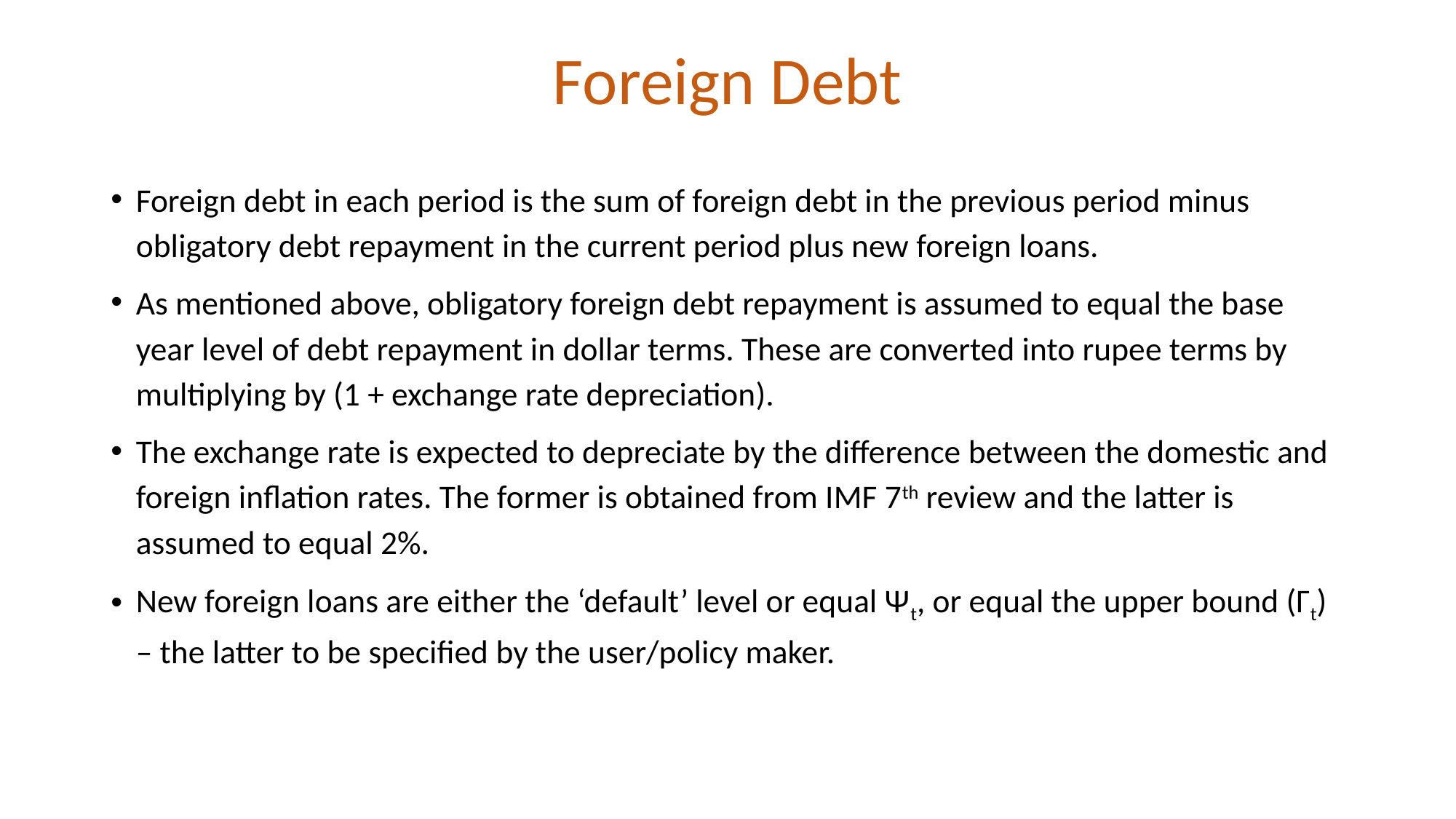

# Foreign Debt
Foreign debt in each period is the sum of foreign debt in the previous period minus obligatory debt repayment in the current period plus new foreign loans.
As mentioned above, obligatory foreign debt repayment is assumed to equal the base year level of debt repayment in dollar terms. These are converted into rupee terms by multiplying by (1 + exchange rate depreciation).
The exchange rate is expected to depreciate by the difference between the domestic and foreign inflation rates. The former is obtained from IMF 7th review and the latter is assumed to equal 2%.
New foreign loans are either the ‘default’ level or equal Ψt, or equal the upper bound (Γt) – the latter to be specified by the user/policy maker.